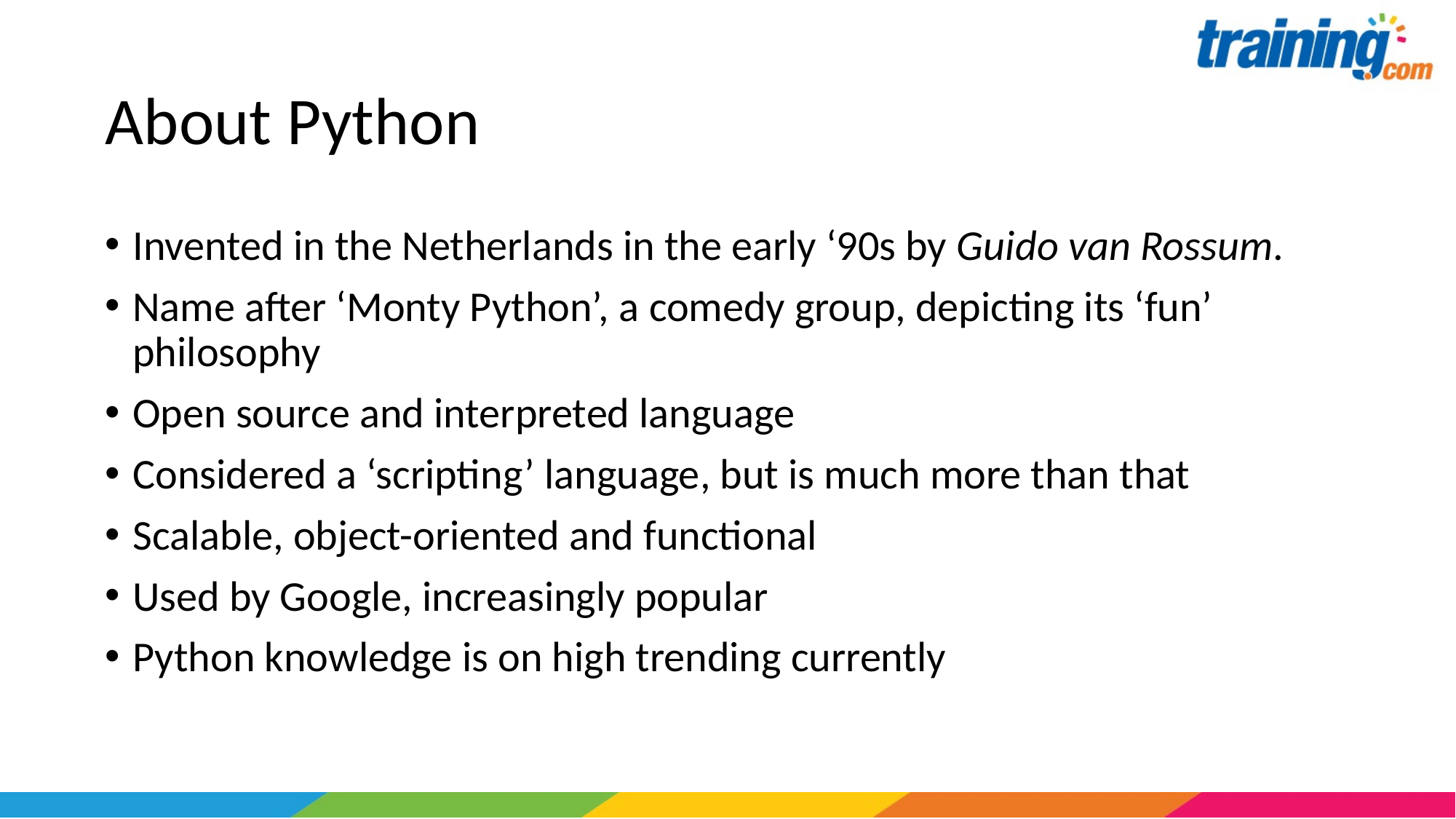

# About Python
Invented in the Netherlands in the early ‘90s by Guido van Rossum.
Name after ‘Monty Python’, a comedy group, depicting its ‘fun’ philosophy
Open source and interpreted language
Considered a ‘scripting’ language, but is much more than that
Scalable, object-oriented and functional
Used by Google, increasingly popular
Python knowledge is on high trending currently